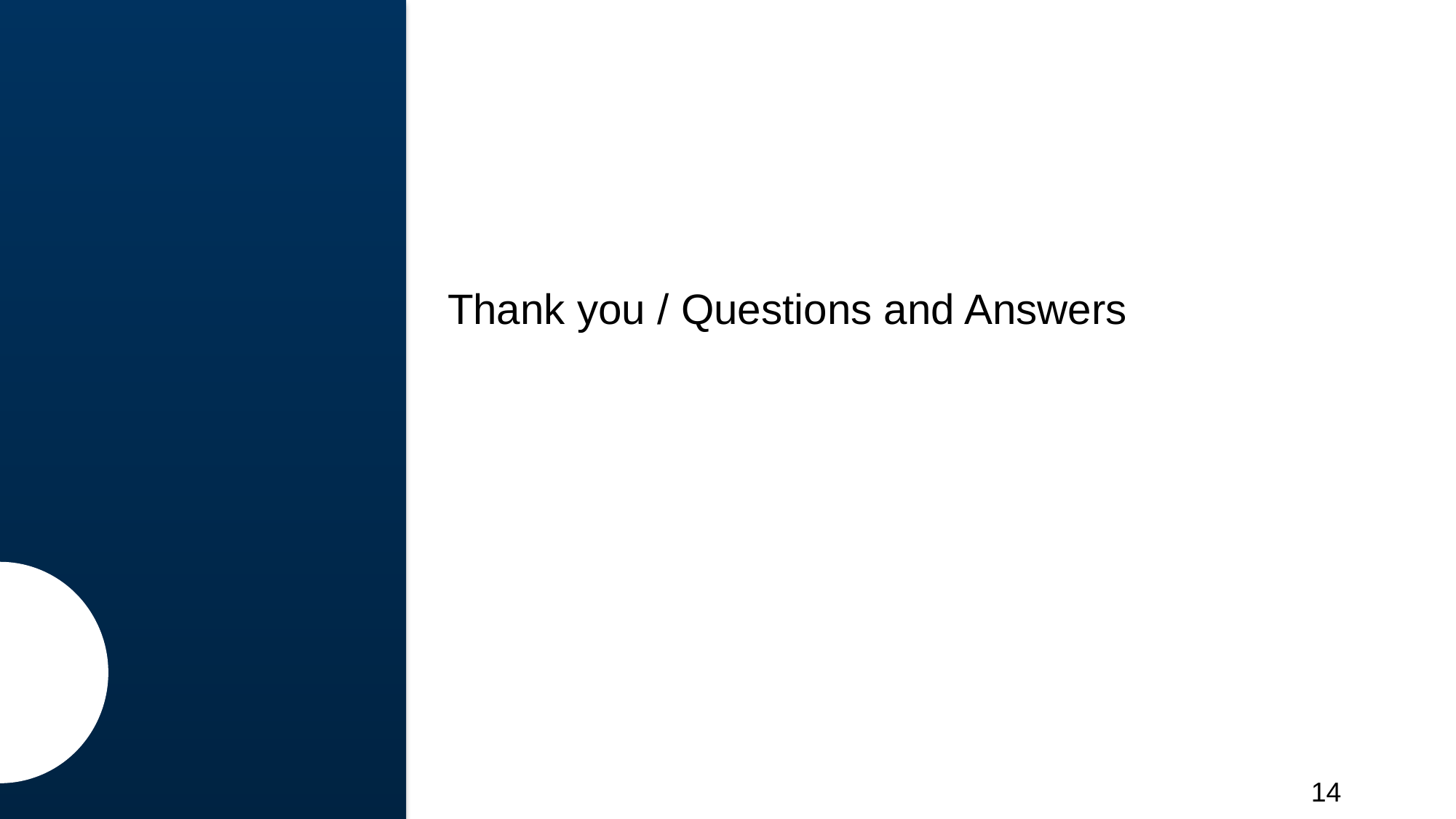

Thank you / Questions and Answers

14